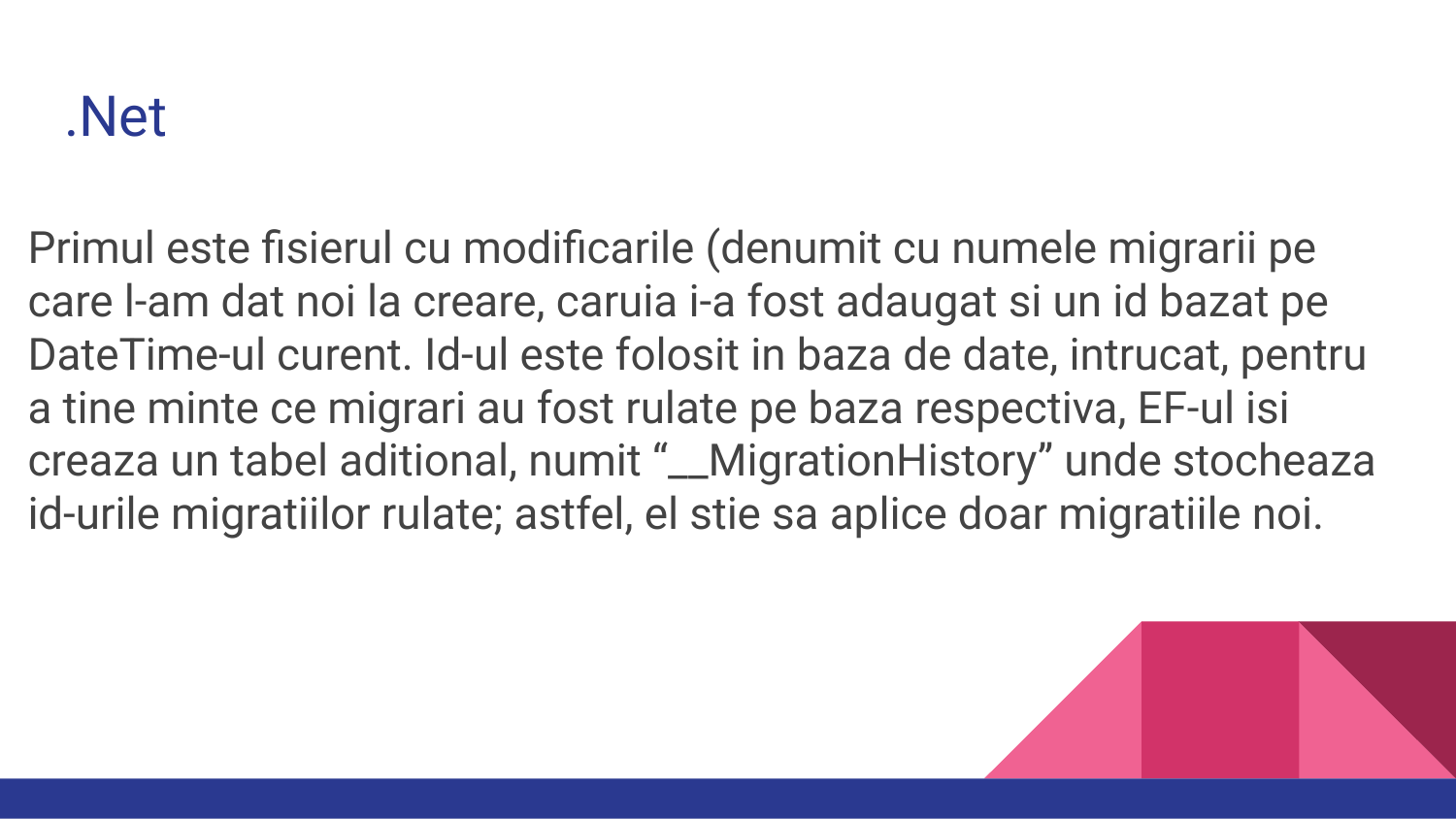

# .Net
Primul este fisierul cu modificarile (denumit cu numele migrarii pe care l-am dat noi la creare, caruia i-a fost adaugat si un id bazat pe DateTime-ul curent. Id-ul este folosit in baza de date, intrucat, pentru a tine minte ce migrari au fost rulate pe baza respectiva, EF-ul isi creaza un tabel aditional, numit “__MigrationHistory” unde stocheaza id-urile migratiilor rulate; astfel, el stie sa aplice doar migratiile noi.